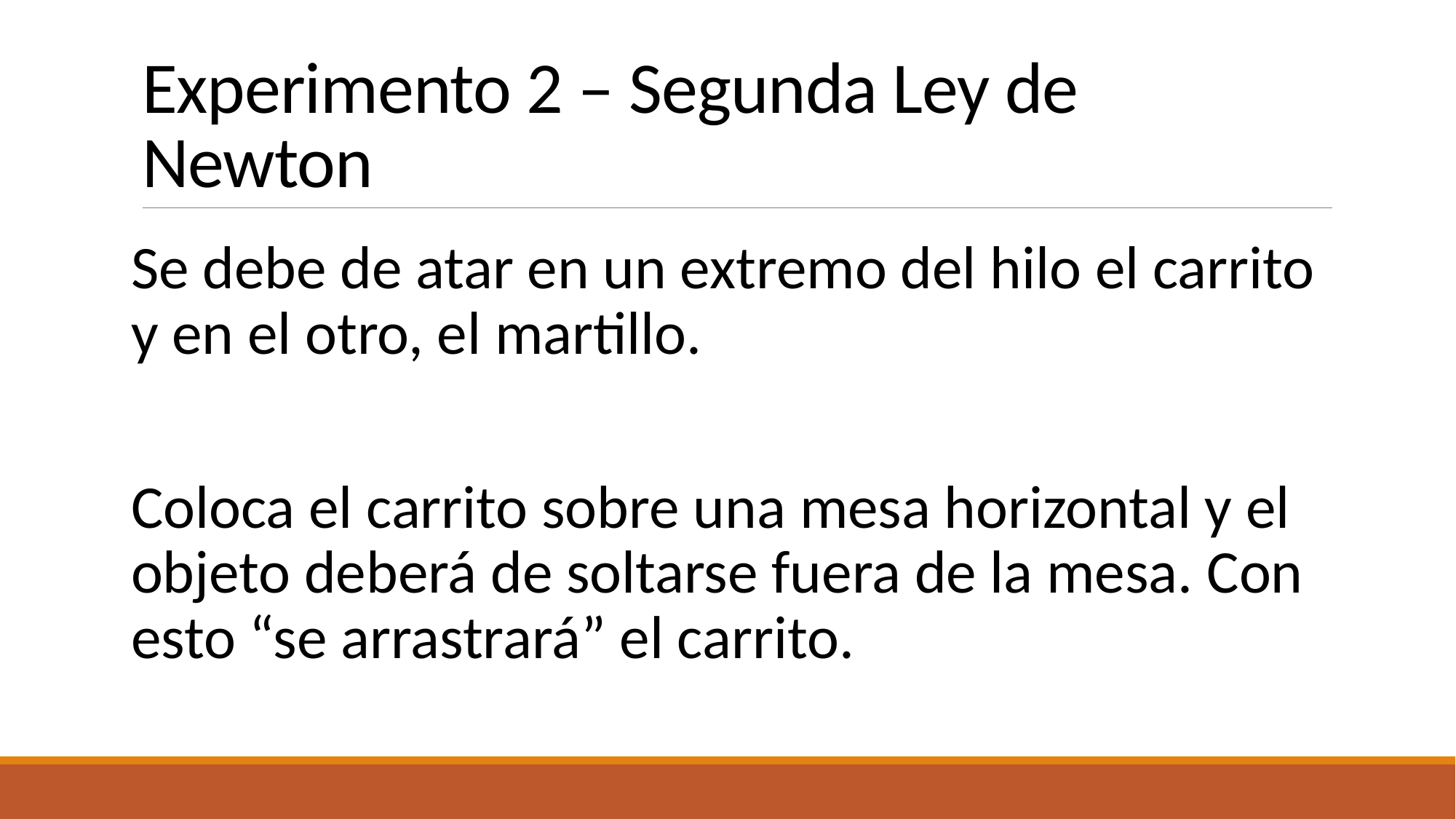

# Experimento 2 – Segunda Ley de Newton
Se debe de atar en un extremo del hilo el carrito y en el otro, el martillo.

Coloca el carrito sobre una mesa horizontal y el objeto deberá de soltarse fuera de la mesa. Con esto “se arrastrará” el carrito.